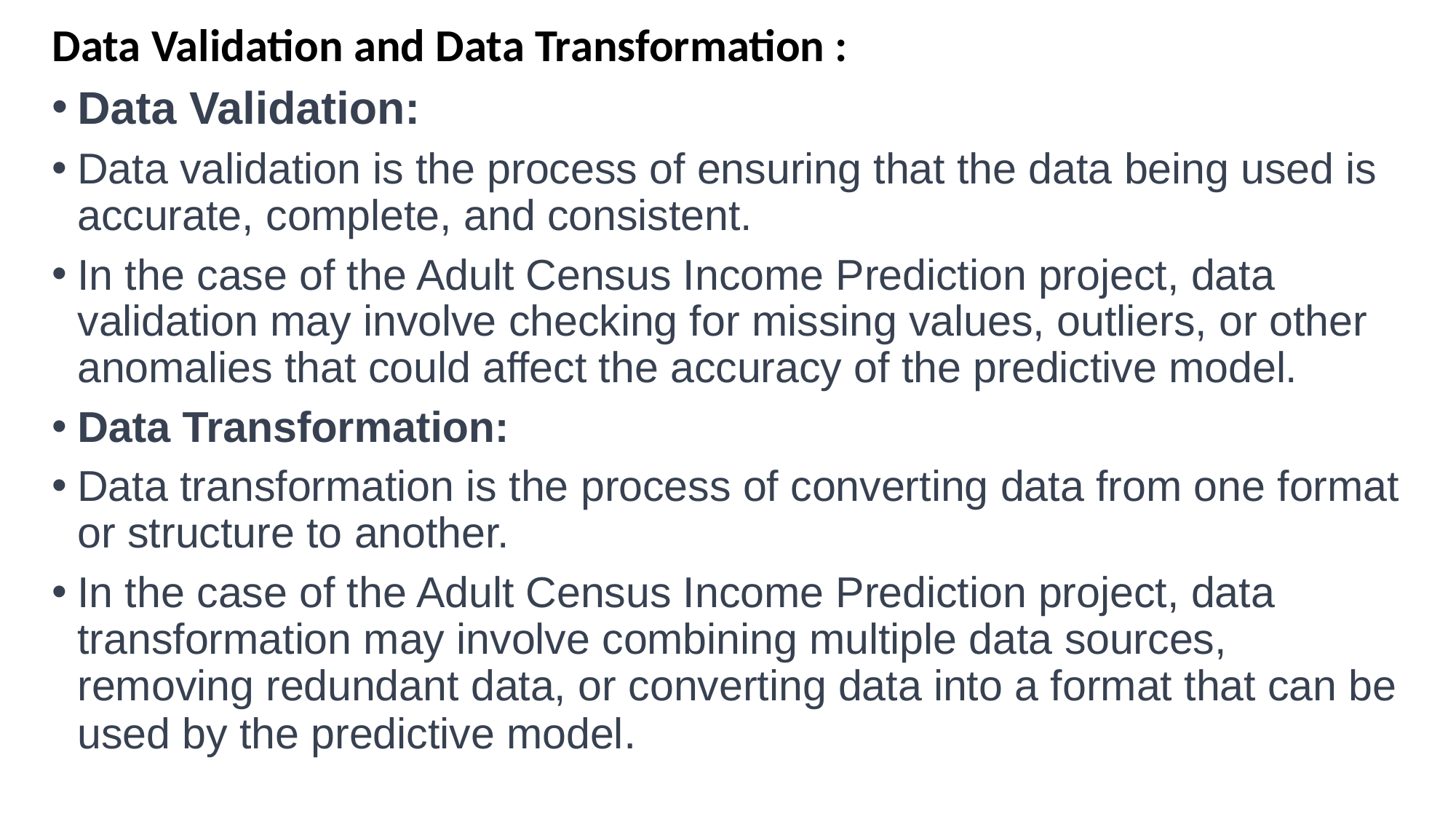

Data Validation and Data Transformation :
Data Validation:
Data validation is the process of ensuring that the data being used is accurate, complete, and consistent.
In the case of the Adult Census Income Prediction project, data validation may involve checking for missing values, outliers, or other anomalies that could affect the accuracy of the predictive model.
Data Transformation:
Data transformation is the process of converting data from one format or structure to another.
In the case of the Adult Census Income Prediction project, data transformation may involve combining multiple data sources, removing redundant data, or converting data into a format that can be used by the predictive model.